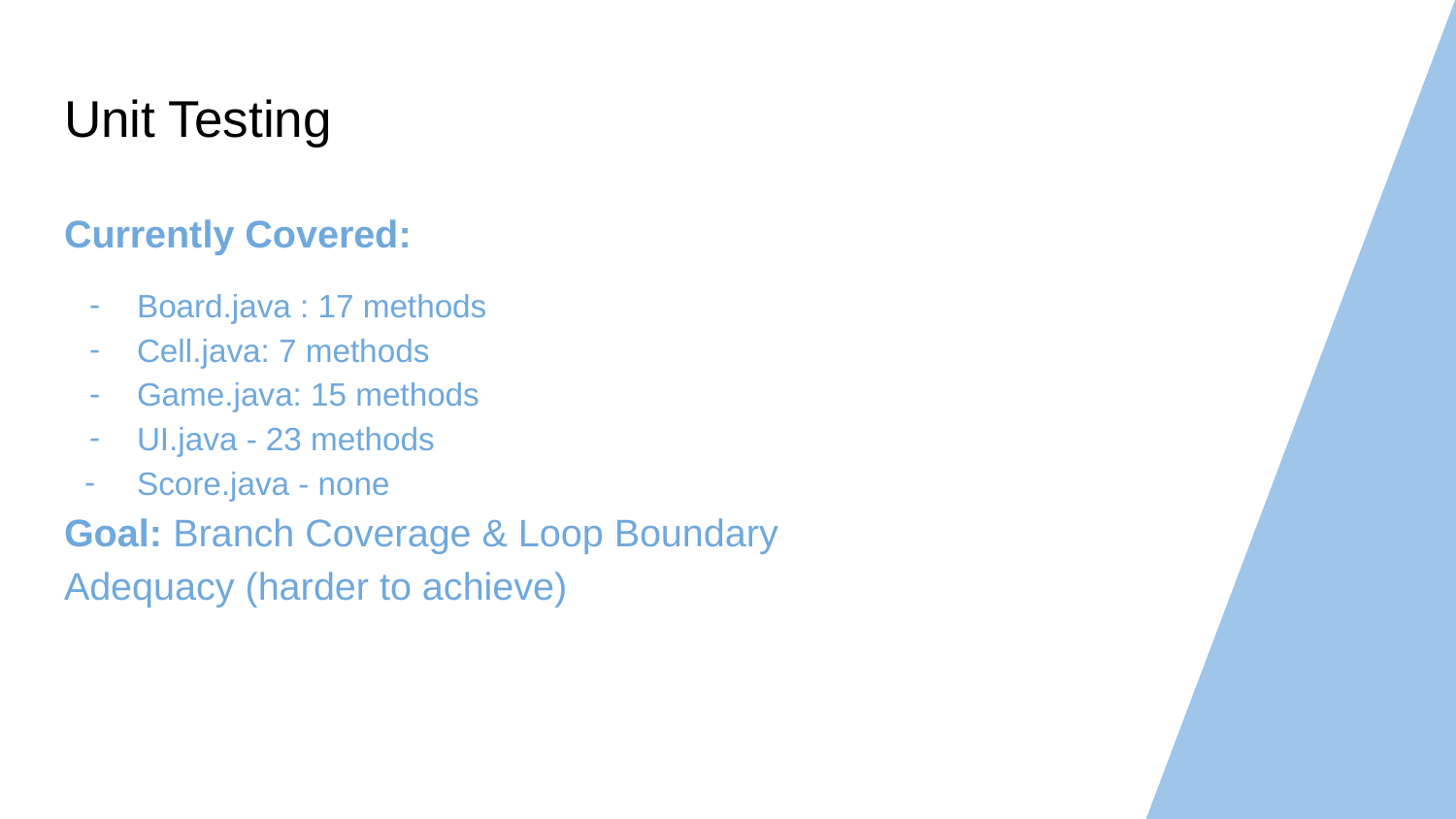

# Unit Testing
Currently Covered:
Board.java : 17 methods
Cell.java: 7 methods
Game.java: 15 methods
UI.java - 23 methods
Score.java - none
Goal: Branch Coverage & Loop Boundary Adequacy (harder to achieve)